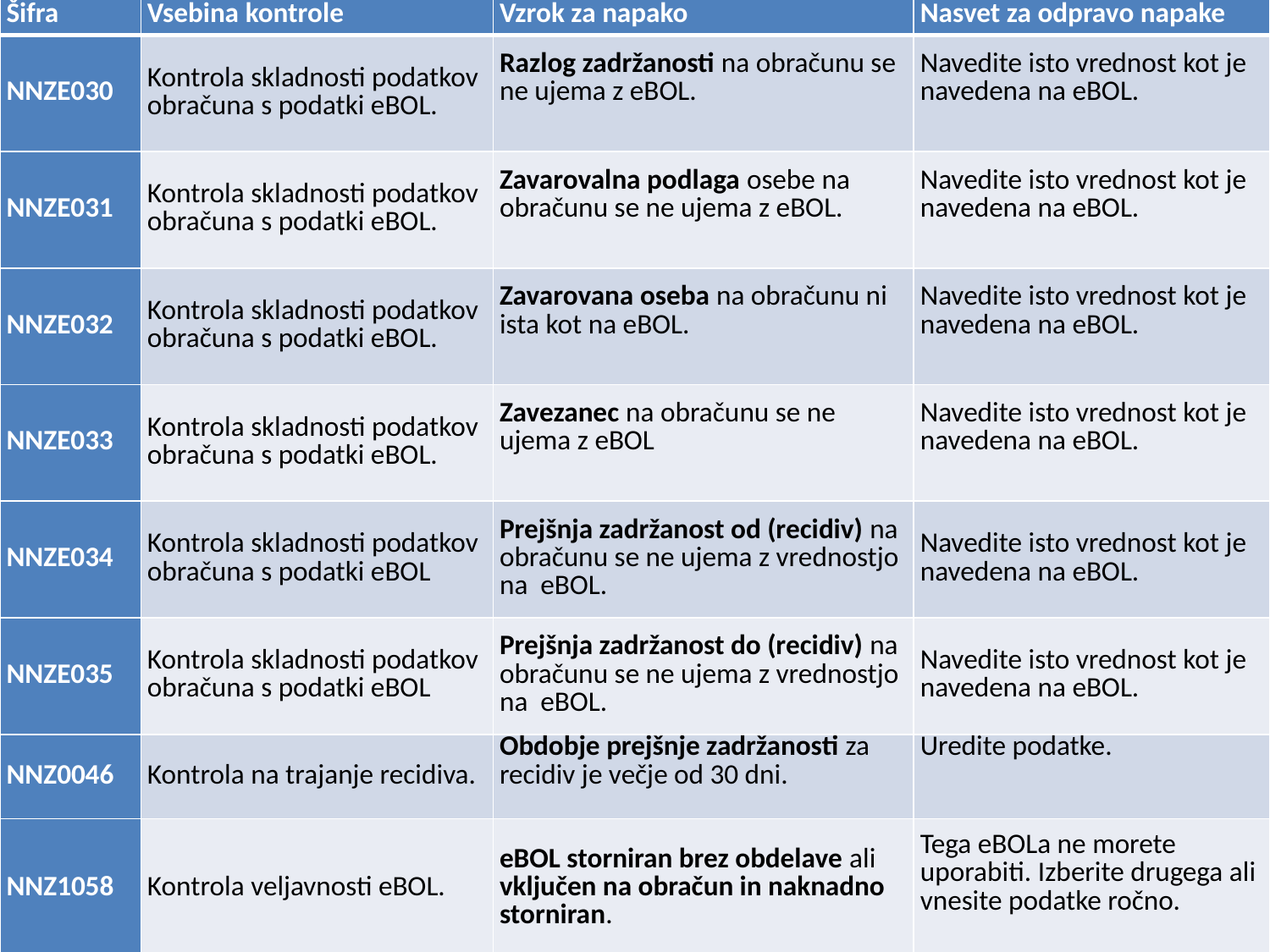

| Šifra | Vsebina kontrole | Vzrok za napako | Nasvet za odpravo napake |
| --- | --- | --- | --- |
| NNZE030 | Kontrola skladnosti podatkov obračuna s podatki eBOL. | Razlog zadržanosti na obračunu se ne ujema z eBOL. | Navedite isto vrednost kot je navedena na eBOL. |
| NNZE031 | Kontrola skladnosti podatkov obračuna s podatki eBOL. | Zavarovalna podlaga osebe na obračunu se ne ujema z eBOL. | Navedite isto vrednost kot je navedena na eBOL. |
| NNZE032 | Kontrola skladnosti podatkov obračuna s podatki eBOL. | Zavarovana oseba na obračunu ni ista kot na eBOL. | Navedite isto vrednost kot je navedena na eBOL. |
| NNZE033 | Kontrola skladnosti podatkov obračuna s podatki eBOL. | Zavezanec na obračunu se ne ujema z eBOL | Navedite isto vrednost kot je navedena na eBOL. |
| NNZE034 | Kontrola skladnosti podatkov obračuna s podatki eBOL | Prejšnja zadržanost od (recidiv) na obračunu se ne ujema z vrednostjo na eBOL. | Navedite isto vrednost kot je navedena na eBOL. |
| NNZE035 | Kontrola skladnosti podatkov obračuna s podatki eBOL | Prejšnja zadržanost do (recidiv) na obračunu se ne ujema z vrednostjo na eBOL. | Navedite isto vrednost kot je navedena na eBOL. |
| NNZ0046 | Kontrola na trajanje recidiva. | Obdobje prejšnje zadržanosti za recidiv je večje od 30 dni. | Uredite podatke. |
| NNZ1058 | Kontrola veljavnosti eBOL. | eBOL storniran brez obdelave ali vključen na obračun in naknadno storniran. | Tega eBOLa ne morete uporabiti. Izberite drugega ali vnesite podatke ročno. |